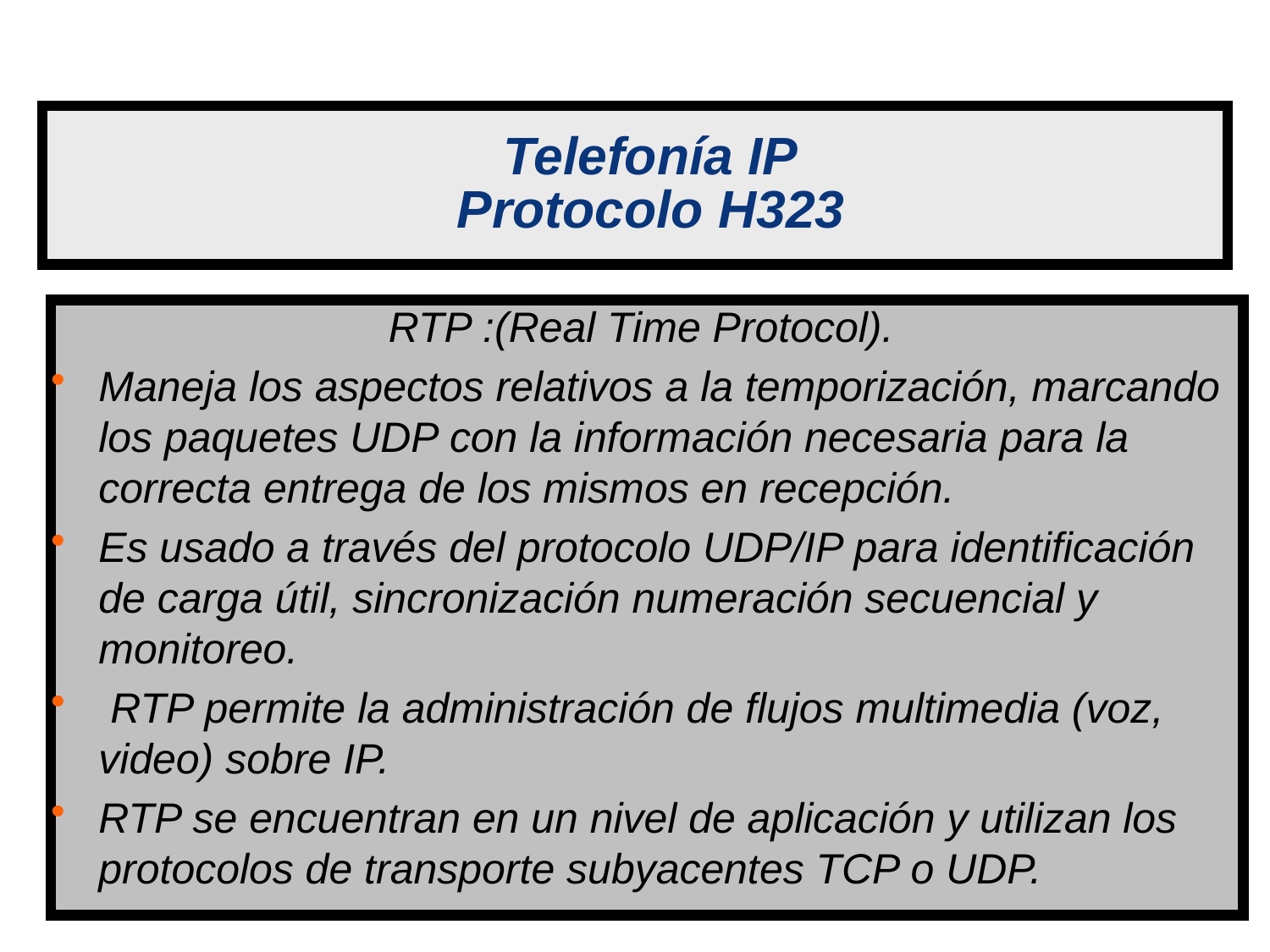

# Telefonía IP Protocolo H323
RTP :(Real Time Protocol).
Maneja los aspectos relativos a la temporización, marcando los paquetes UDP con la información necesaria para la correcta entrega de los mismos en recepción.
Es usado a través del protocolo UDP/IP para identificación de carga útil, sincronización numeración secuencial y monitoreo.
 RTP permite la administración de flujos multimedia (voz, video) sobre IP.
RTP se encuentran en un nivel de aplicación y utilizan los protocolos de transporte subyacentes TCP o UDP.